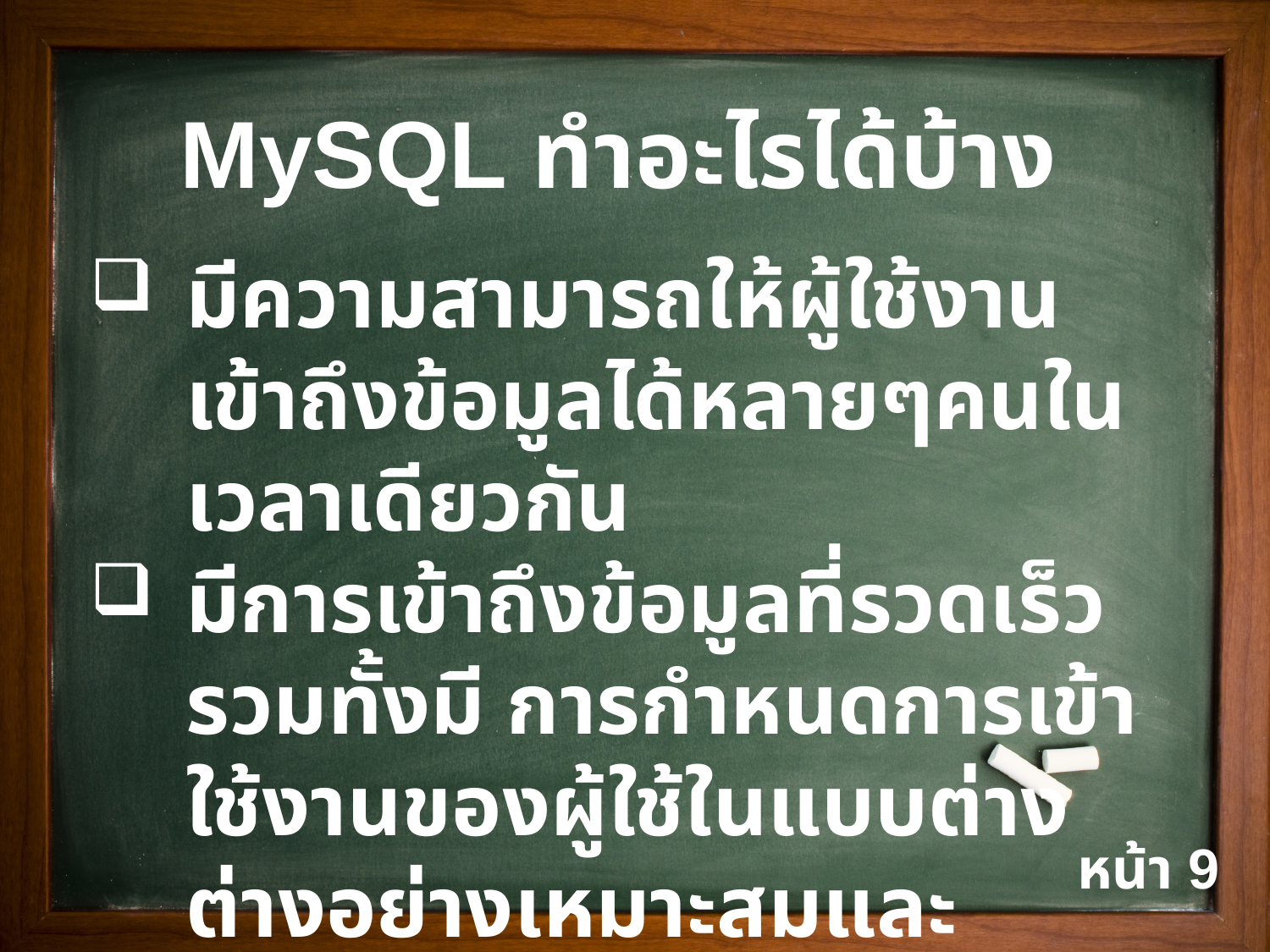

MySQL ทำอะไรได้บ้าง
มีความสามารถให้ผู้ใช้งานเข้าถึงข้อมูลได้หลายๆคนในเวลาเดียวกัน
มีการเข้าถึงข้อมูลที่รวดเร็วรวมทั้งมี การกำหนดการเข้าใช้งานของผู้ใช้ในแบบต่างต่างอย่างเหมาะสมและปลอดภัย

หน้า 9